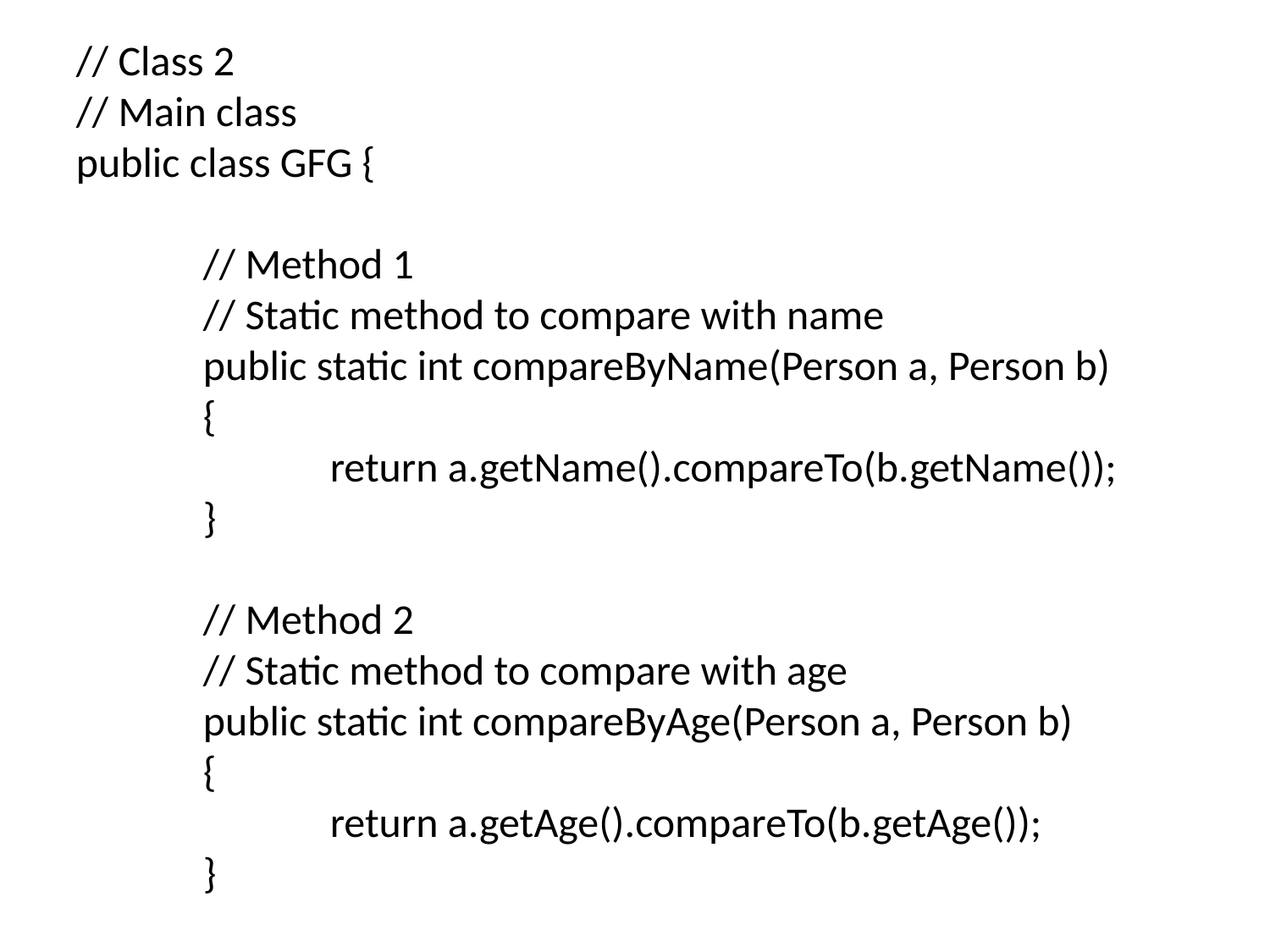

// Class 2
// Main class
public class GFG {

	// Method 1
	// Static method to compare with name
	public static int compareByName(Person a, Person b)
	{
		return a.getName().compareTo(b.getName());
	}

	// Method 2
	// Static method to compare with age
	public static int compareByAge(Person a, Person b)
	{
		return a.getAge().compareTo(b.getAge());
	}